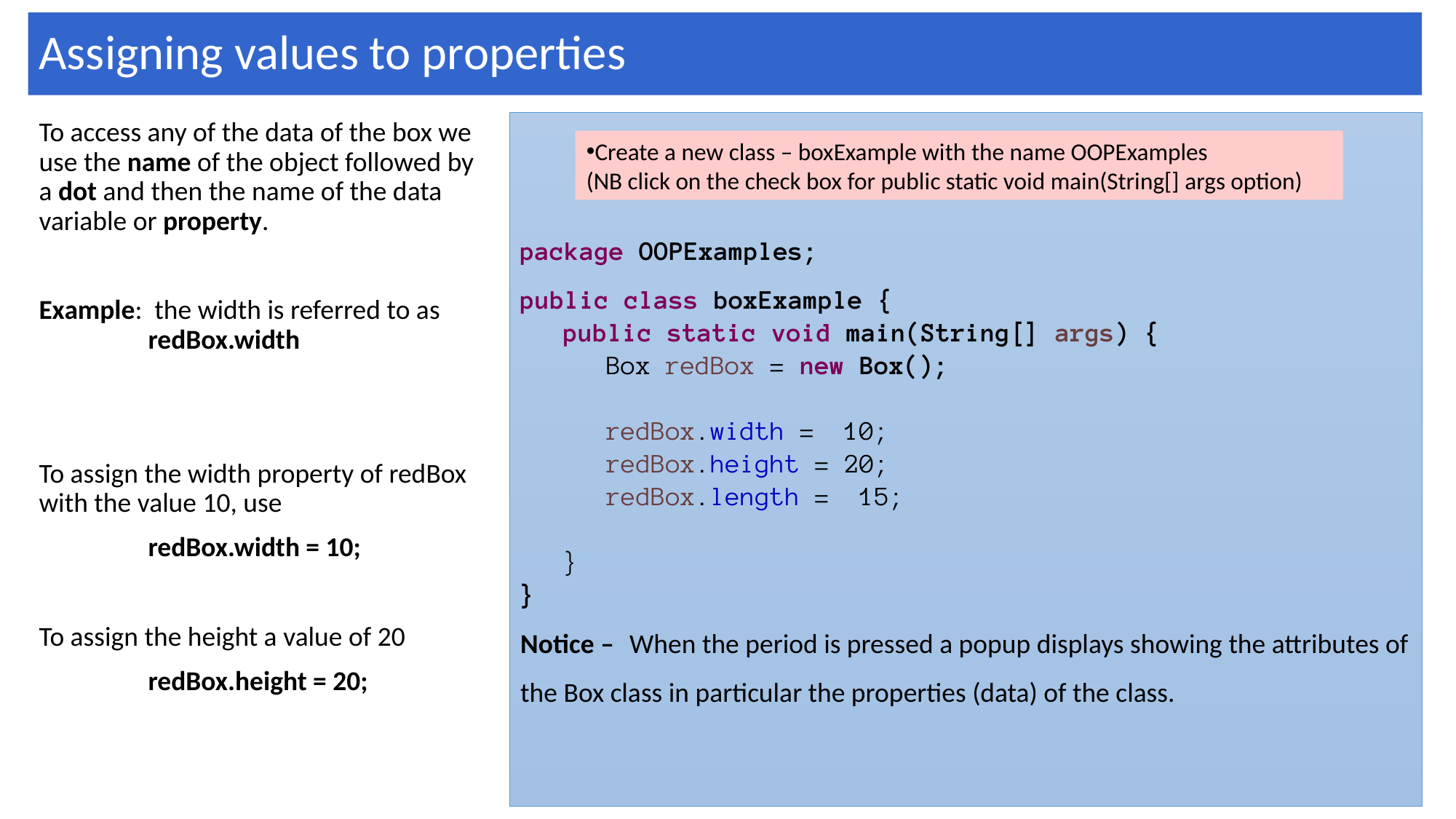

# Assigning values to properties
To access any of the data of the box we use the name of the object followed by a dot and then the name of the data variable or property.

Example:  the width is referred to as
	redBox.width

To assign the width property of redBox with the value 10, use
	redBox.width = 10;

To assign the height a value of 20
	redBox.height = 20;

package OOPExamples;
public class boxExample {
public static void main(String[] args) {
	Box redBox = new Box();

	redBox.width =  10;
	redBox.height = 20;
	redBox.length =  15;

}
}
Notice – 	When the period is pressed a popup displays showing the attributes of the Box class in particular the properties (data) of the class.

Create a new class – boxExample with the name OOPExamples
(NB click on the check box for public static void main(String[] args option)
7